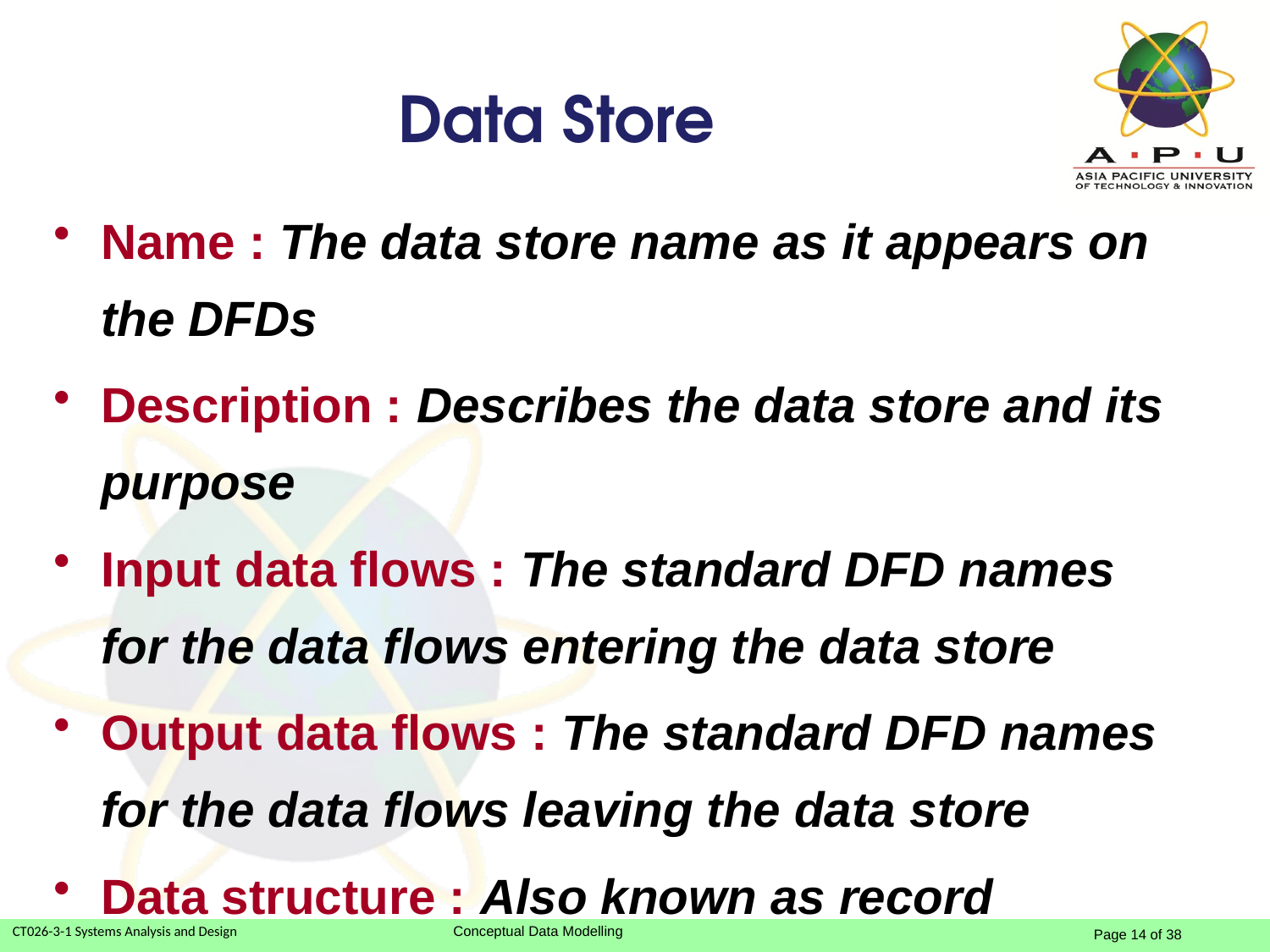

# Data Store
Name : The data store name as it appears on the DFDs
Description : Describes the data store and its purpose
Input data flows : The standard DFD names for the data flows entering the data store
Output data flows : The standard DFD names for the data flows leaving the data store
Data structure : Also known as record